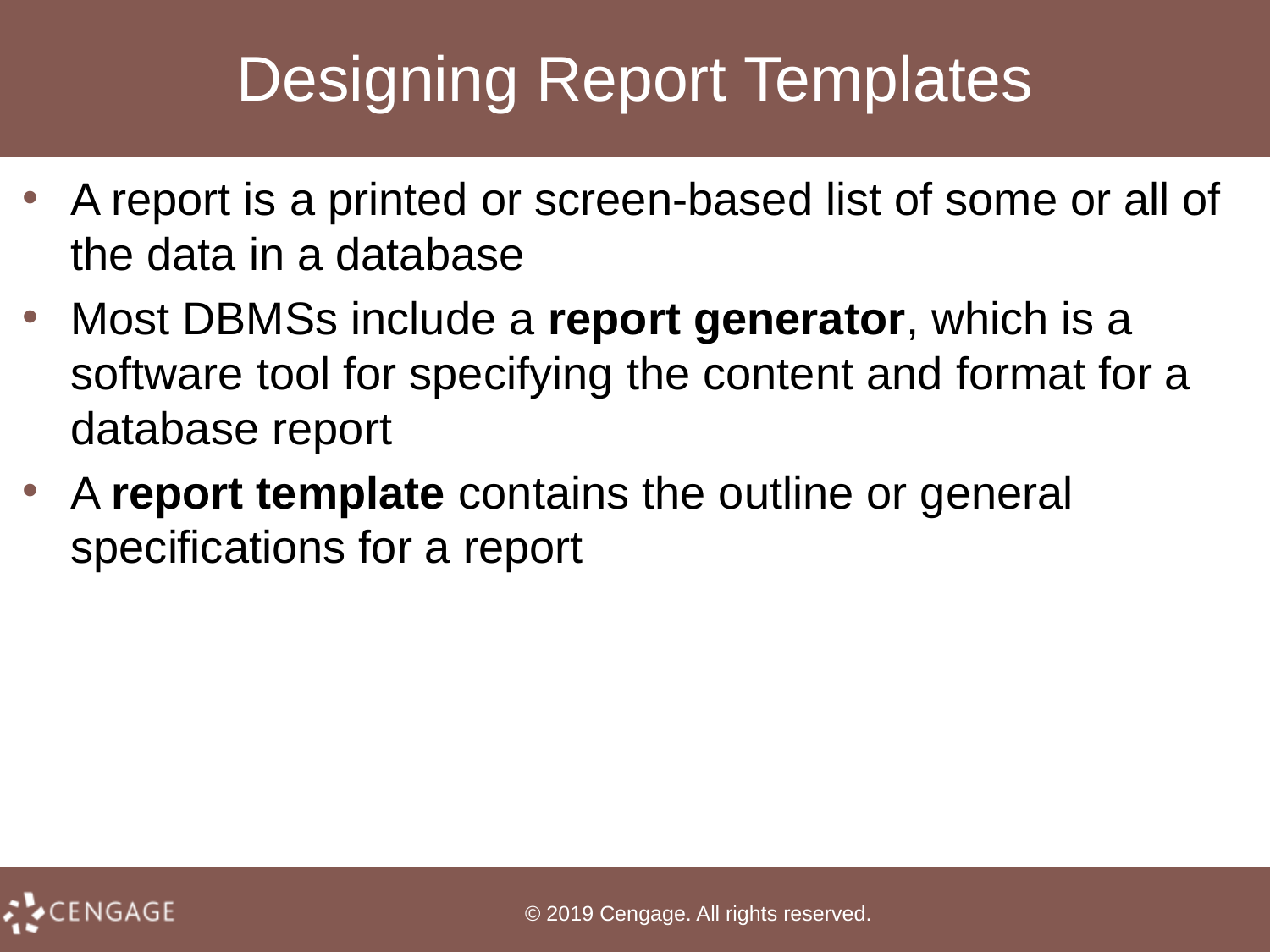

# Designing Report Templates
A report is a printed or screen-based list of some or all of the data in a database
Most DBMSs include a report generator, which is a software tool for specifying the content and format for a database report
A report template contains the outline or general specifications for a report